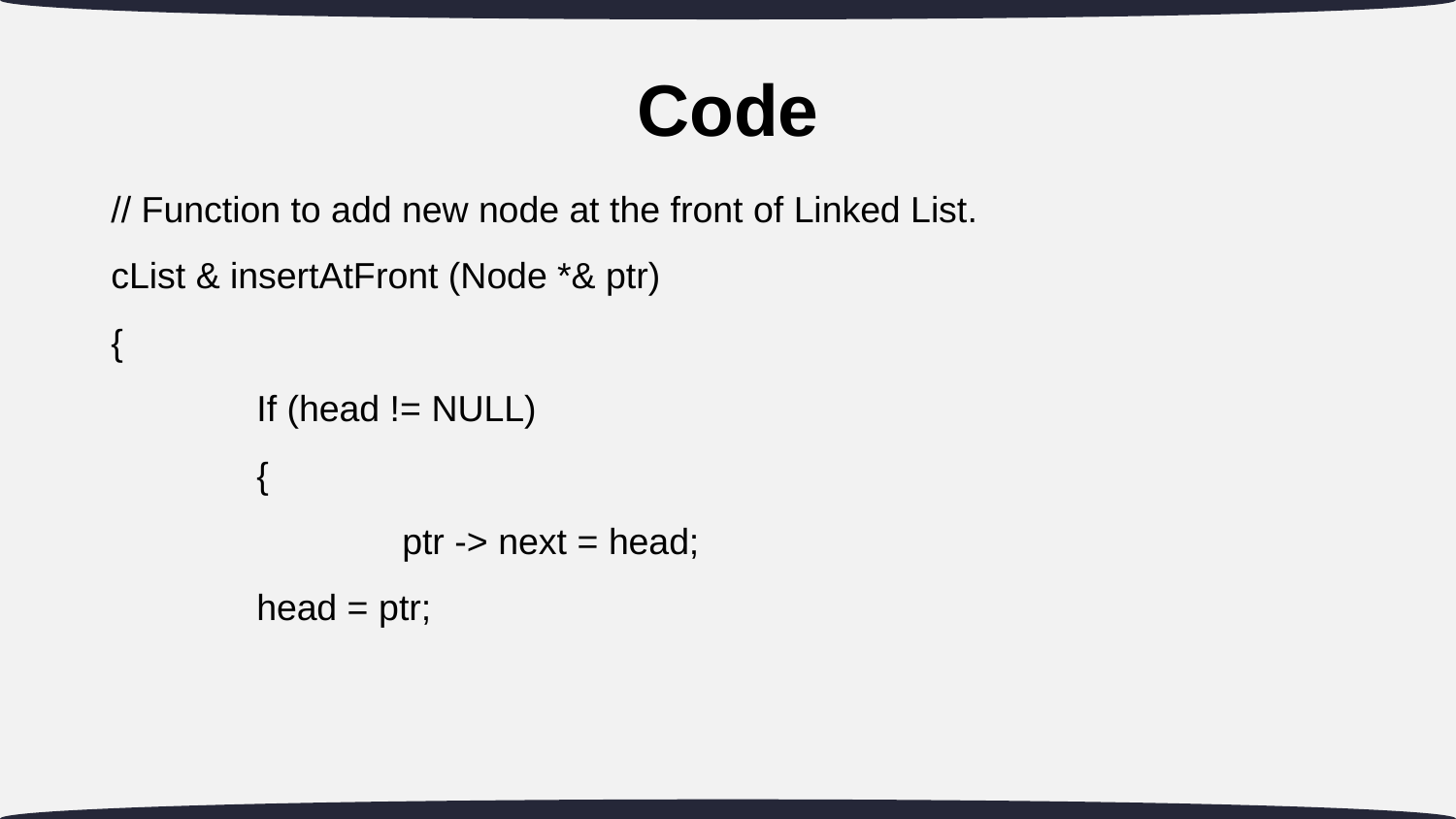

# Code
// Function to add new node at the front of Linked List.
cList & insertAtFront (Node *& ptr)
{
	If (head != NULL)
	{
		ptr -> next = head;
head = ptr;